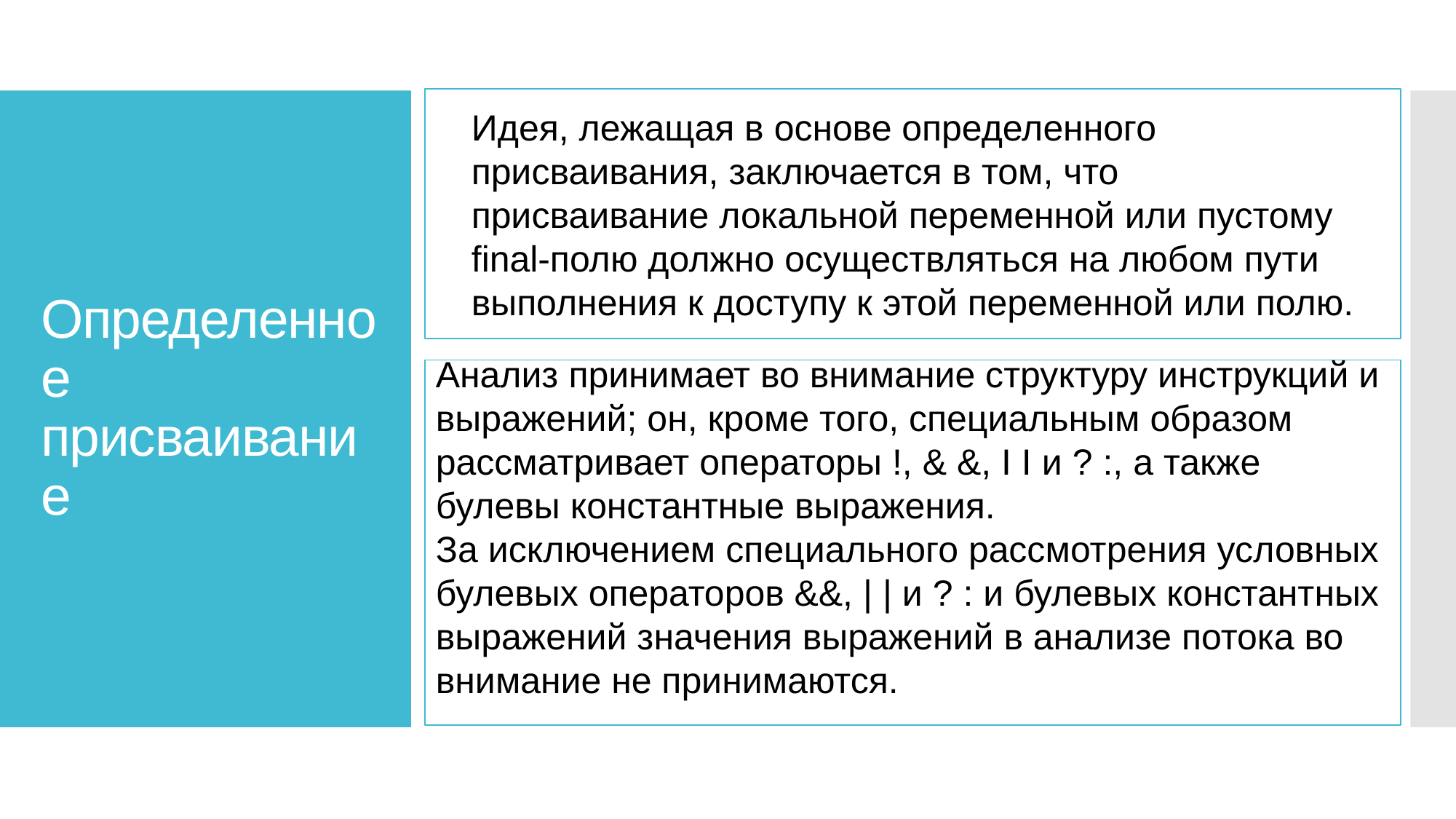

Идея, лежащая в основе определенного присваивания, заключается в том, что присваивание локальной переменной или пустому final-полю должно осуществляться на любом пути выполнения к доступу к этой переменной или полю.
# Определенное присваивание

Анализ принимает во внимание структуру инструкций и выражений; он, кроме того, специальным образом рассматривает операторы !, & &, I I и ? :, а также булевы константные выражения.
За исключением специального рассмотрения условных булевых операторов &&, | | и ? : и булевых константных выражений значения выражений в анализе потока во внимание не принимаются.